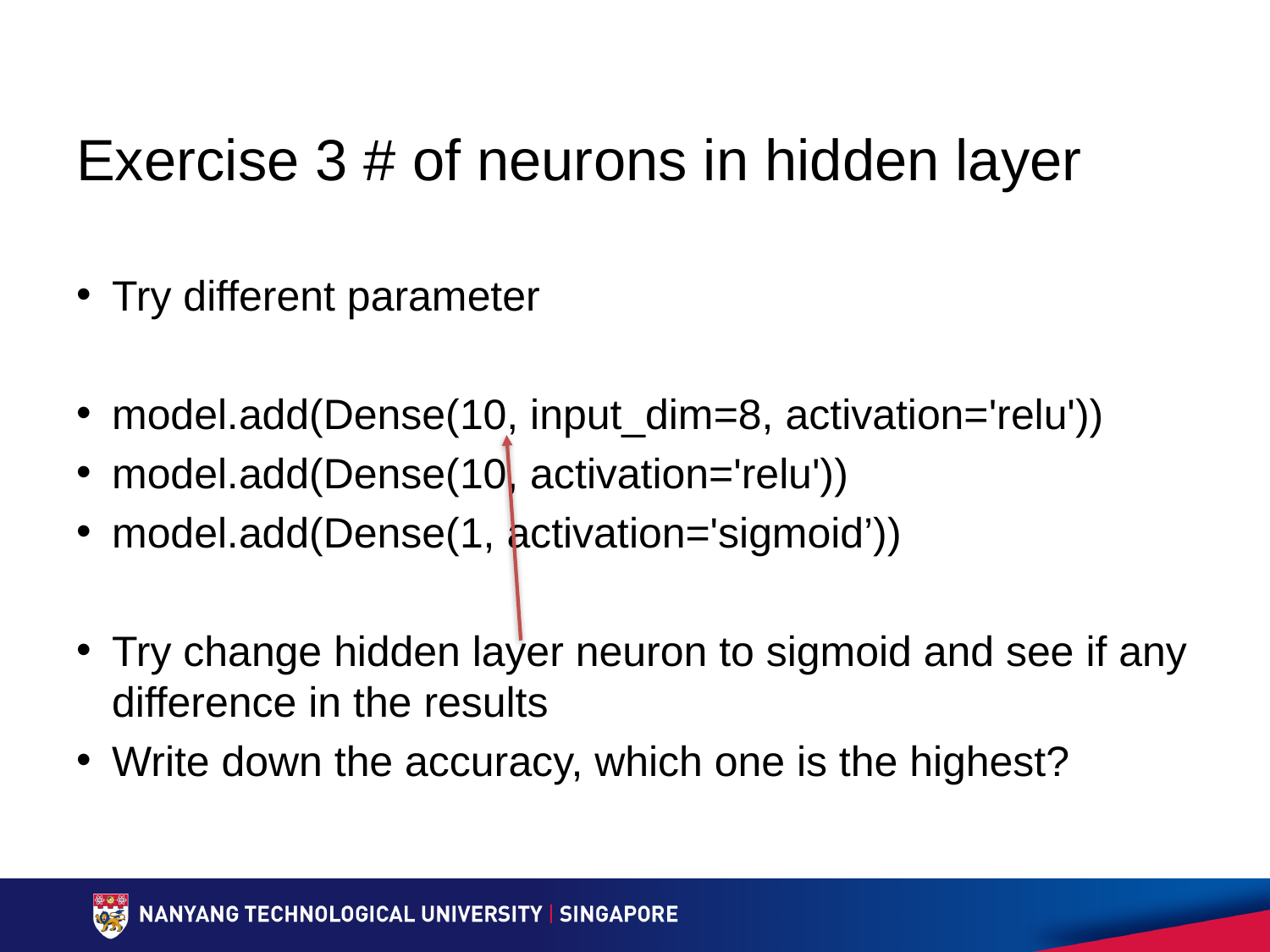

# Exercise 3 # of neurons in hidden layer
Try different parameter

model.add(Dense(10, input_dim=8, activation='relu'))
model.add(Dense(10, activation='relu'))
model.add(Dense(1, activation='sigmoid’))

Try change hidden layer neuron to sigmoid and see if any difference in the results
Write down the accuracy, which one is the highest?